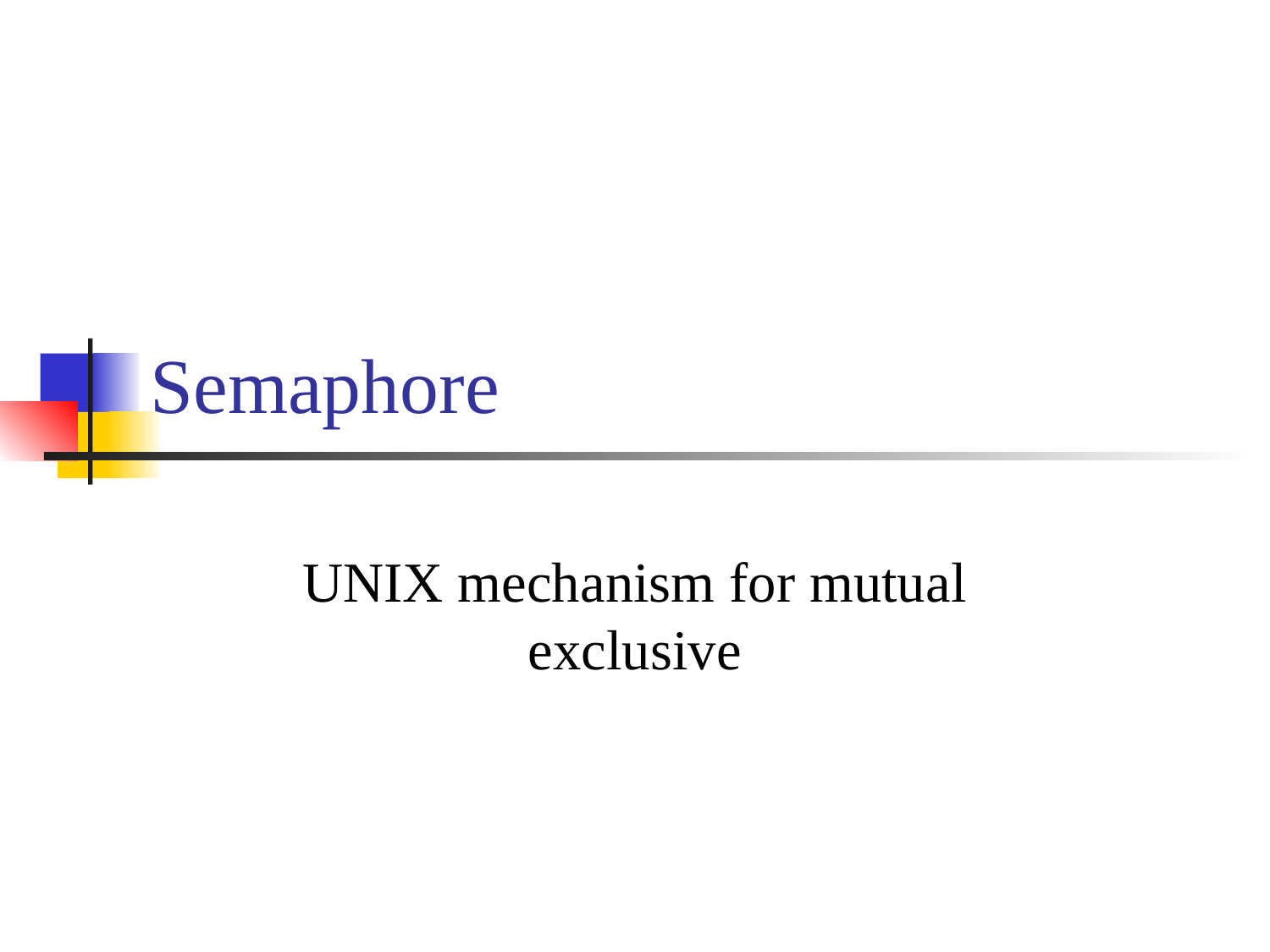

# Semaphore
UNIX mechanism for mutual exclusive